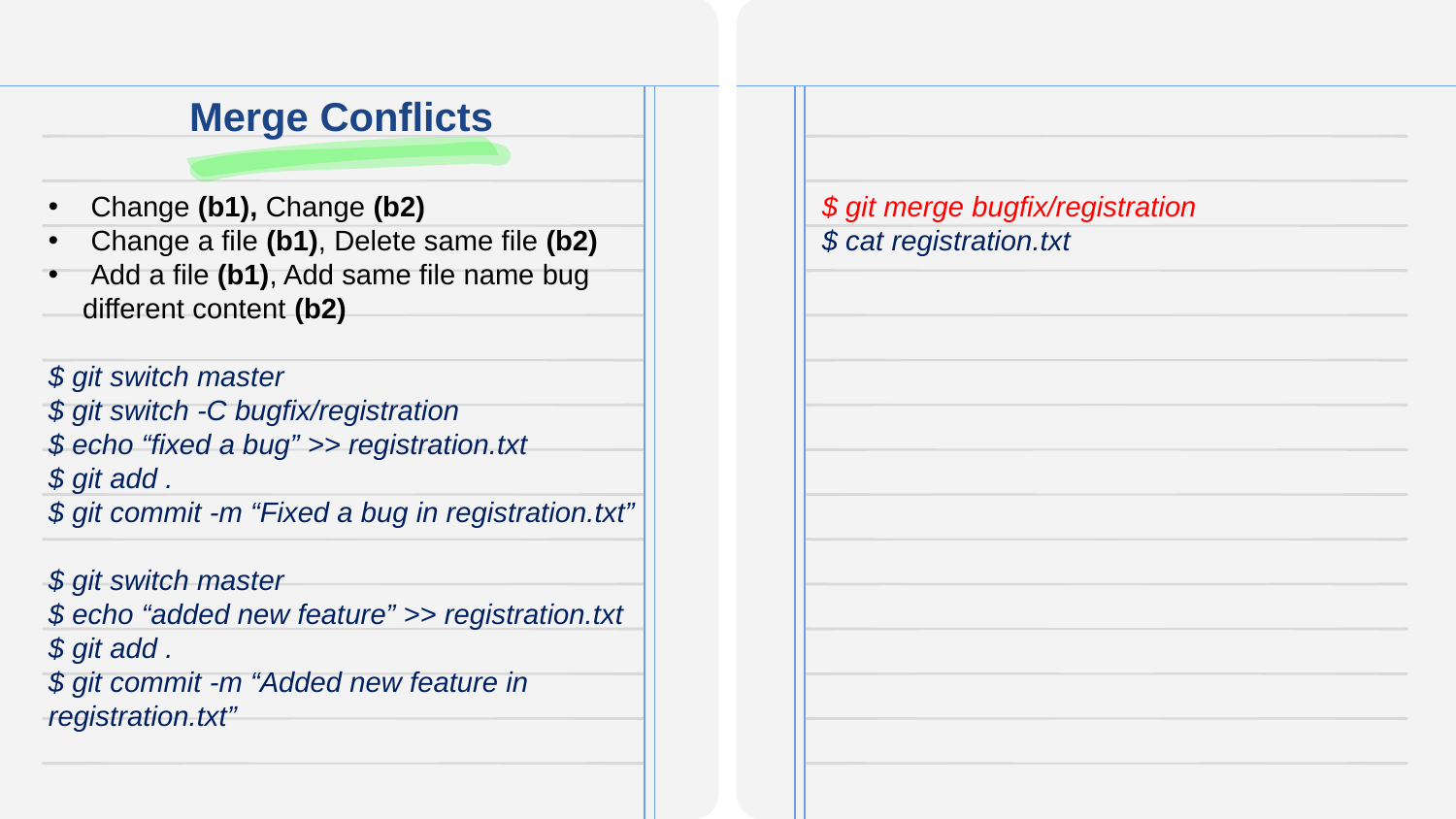

# Merge Conflicts

 Change (b1), Change (b2)
 Change a file (b1), Delete same file (b2)
 Add a file (b1), Add same file name bug different content (b2)

$ git switch master
$ git switch -C bugfix/registration
$ echo “fixed a bug” >> registration.txt
$ git add .
$ git commit -m “Fixed a bug in registration.txt”

$ git switch master
$ echo “added new feature” >> registration.txt
$ git add .
$ git commit -m “Added new feature in registration.txt”
$ git merge bugfix/registration
$ cat registration.txt